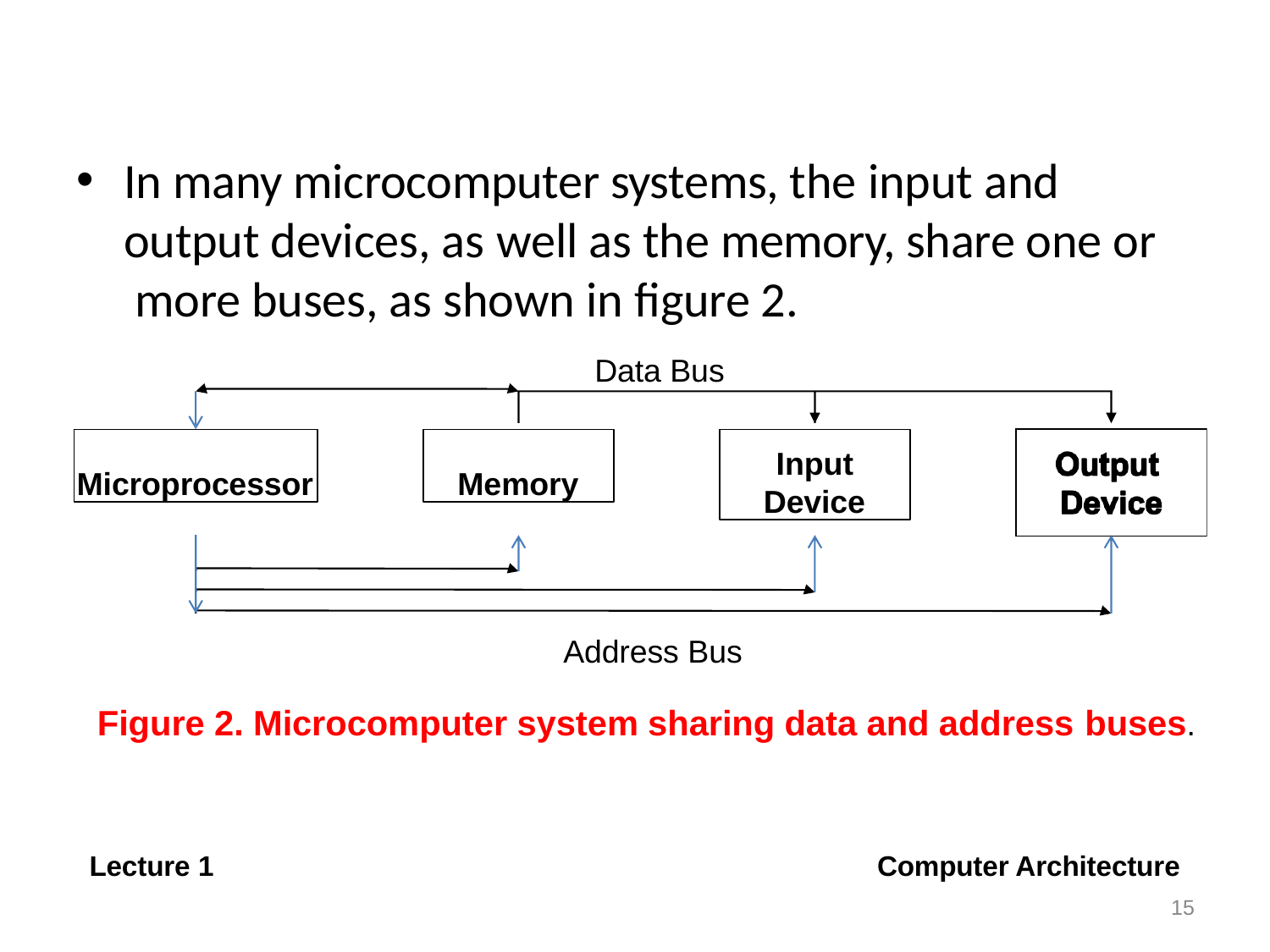

In many microcomputer systems, the input and  output devices, as well as the memory, share one or  more buses, as shown in figure 2.
Data Bus

Microprocessor

Memory
Input  Device
Address Bus
Figure 2. Microcomputer system sharing data and address buses.
Computer Architecture
15
Lecture 1